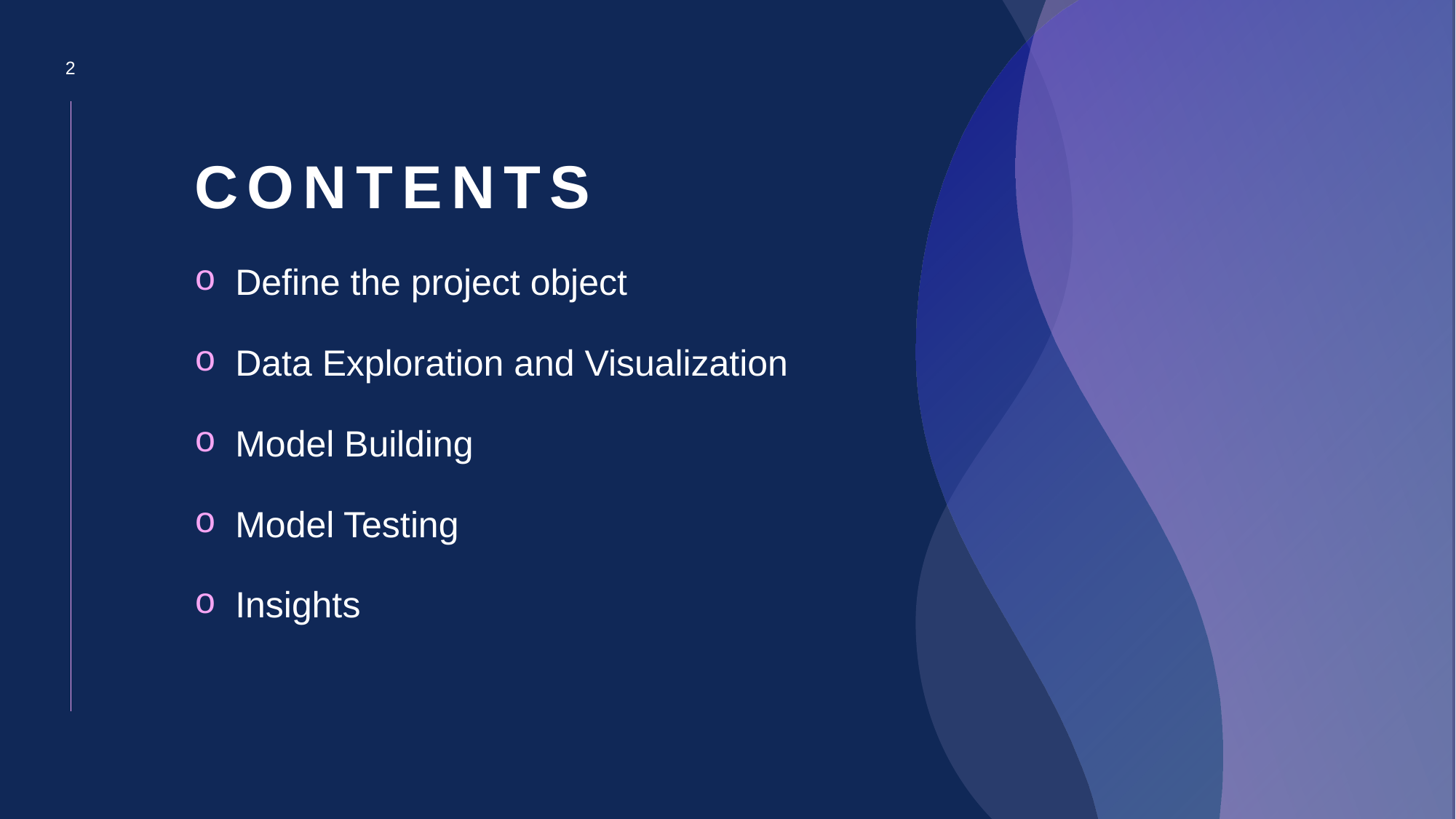

2
# CONTENTS
Define the project object
Data Exploration and Visualization
Model Building
Model Testing
Insights